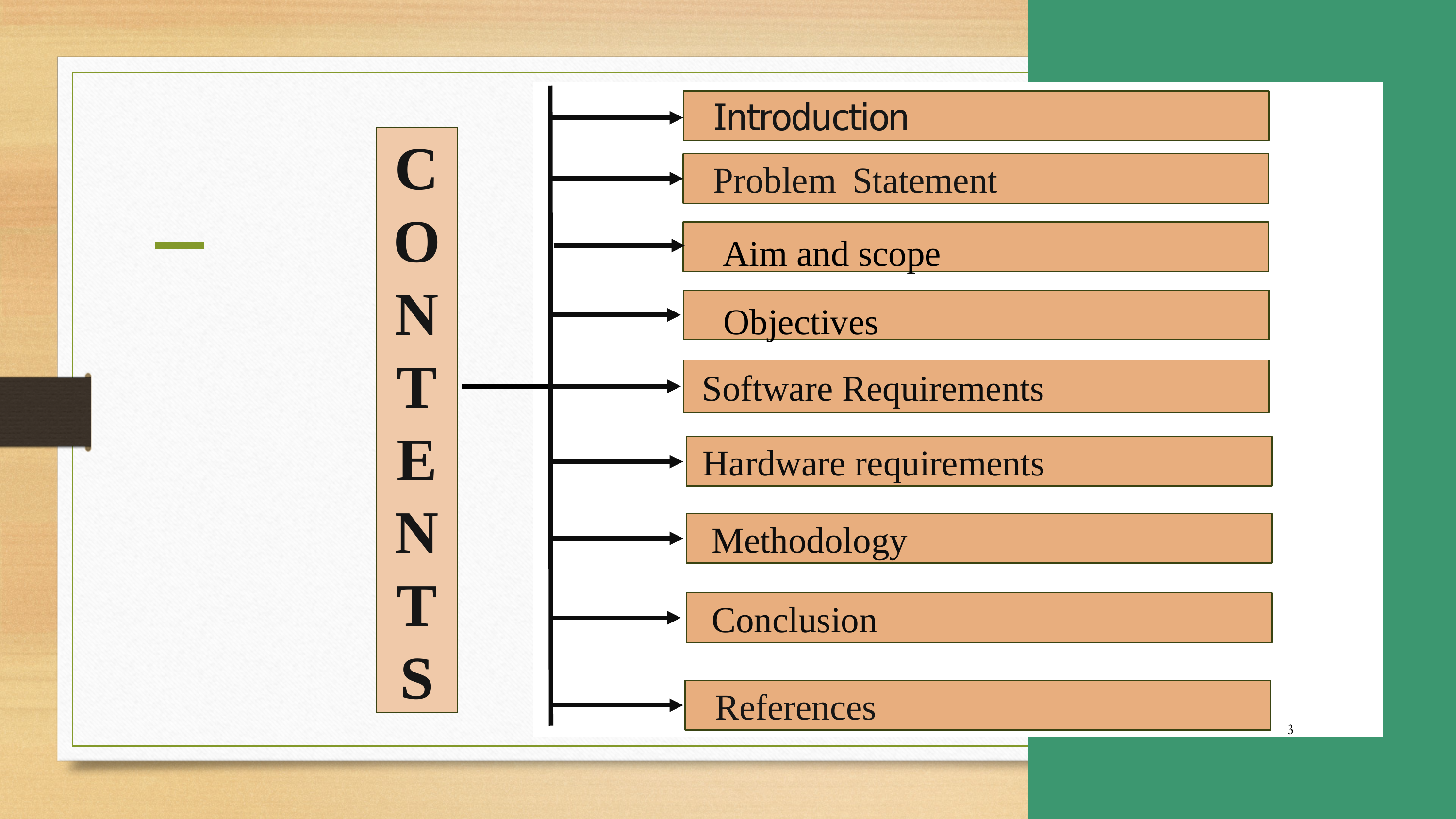

Introduction
C
O
N
T
E
N
T
S
  Problem  Statement
Aim and scope
Objectives
 Software Requirements
 Hardware requirements
  Methodology
  Conclusion
  References
3